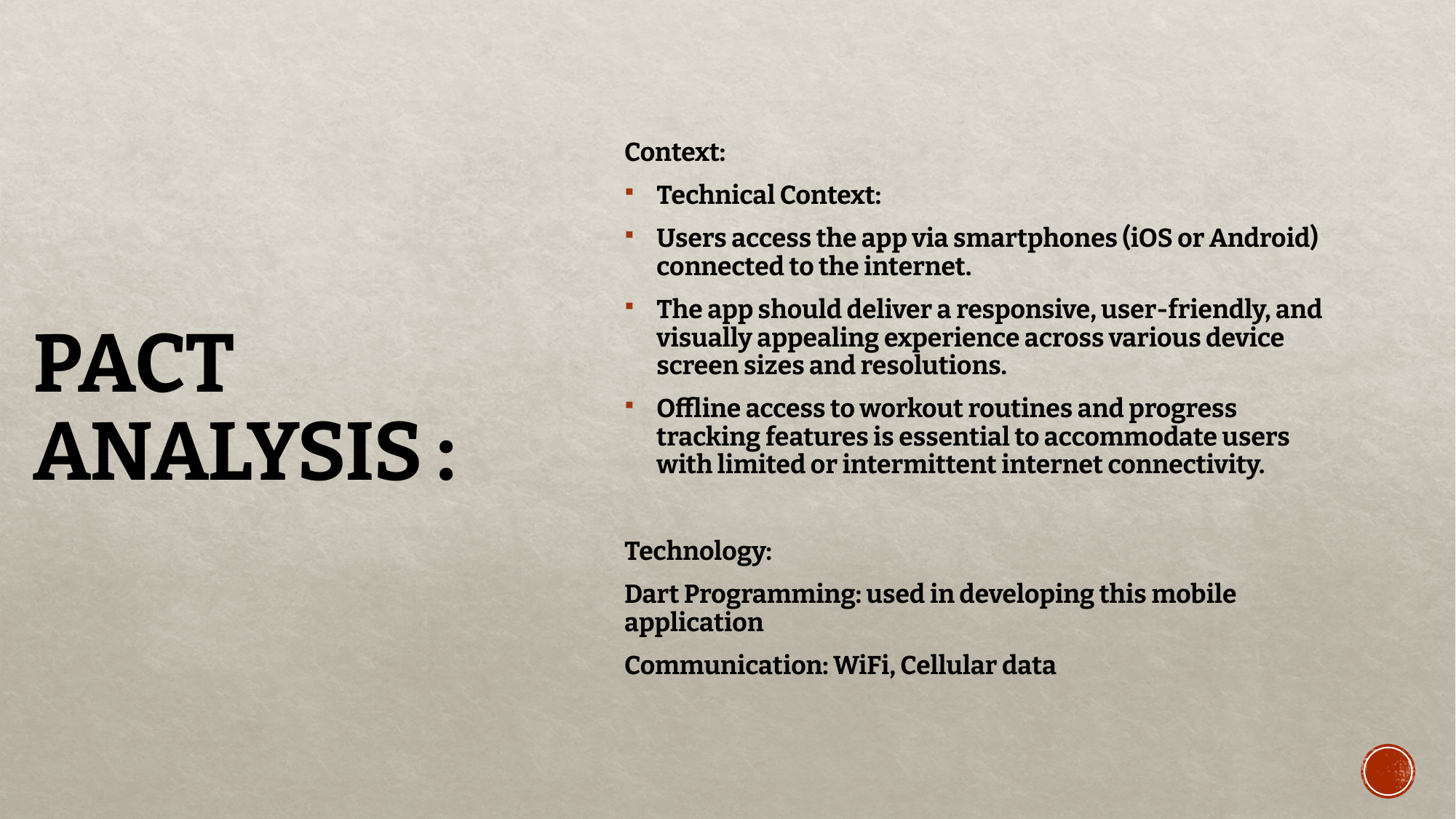

# PACT ANALYSIS :
Context:
Technical Context:
Users access the app via smartphones (iOS or Android) connected to the internet.
The app should deliver a responsive, user-friendly, and visually appealing experience across various device screen sizes and resolutions.
Offline access to workout routines and progress tracking features is essential to accommodate users with limited or intermittent internet connectivity.

Technology:
Dart Programming: used in developing this mobile application
Communication: WiFi, Cellular data